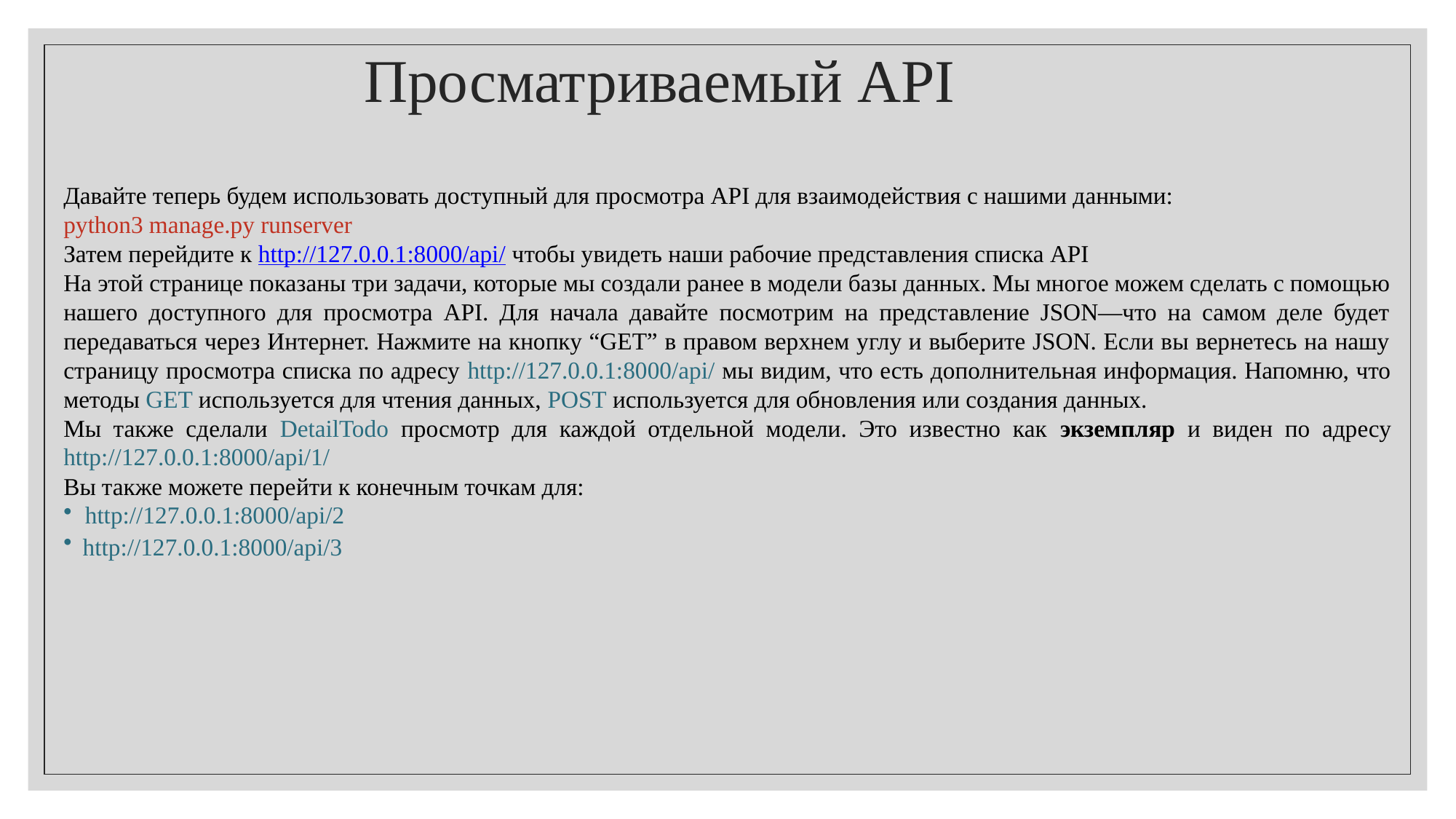

Просматриваемый API
Давайте теперь будем использовать доступный для просмотра API для взаимодействия с нашими данными:
python3 manage.py runserver
Затем перейдите к http://127.0.0.1:8000/api/ чтобы увидеть наши рабочие представления списка API
На этой странице показаны три задачи, которые мы создали ранее в модели базы данных. Мы многое можем сделать с помощью нашего доступного для просмотра API. Для начала давайте посмотрим на представление JSON—что на самом деле будет передаваться через Интернет. Нажмите на кнопку “GET” в правом верхнем углу и выберите JSON. Если вы вернетесь на нашу страницу просмотра списка по адресу http://127.0.0.1:8000/api/ мы видим, что есть дополнительная информация. Напомню, что методы GET используется для чтения данных, POST используется для обновления или создания данных.
Мы также сделали DetailTodo просмотр для каждой отдельной модели. Это известно как экземпляр и виден по адресу http://127.0.0.1:8000/api/1/
Вы также можете перейти к конечным точкам для:
http://127.0.0.1:8000/api/2
http://127.0.0.1:8000/api/3